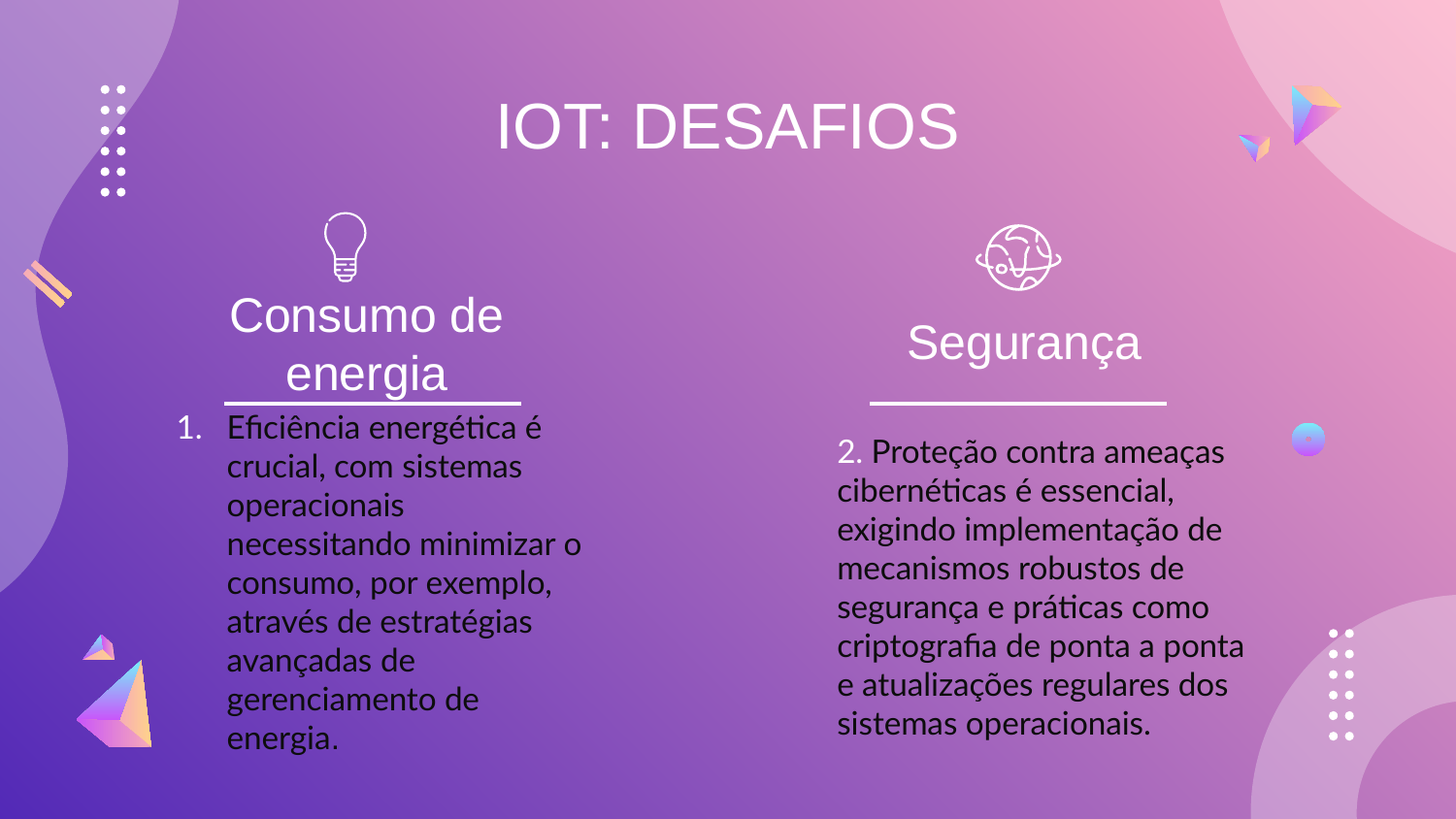

# IOT: DESAFIOS

Segurança
Consumo de energia

Eficiência energética é crucial, com sistemas operacionais necessitando minimizar o consumo, por exemplo, através de estratégias avançadas de gerenciamento de energia.
2. Proteção contra ameaças cibernéticas é essencial, exigindo implementação de mecanismos robustos de segurança e práticas como criptografia de ponta a ponta e atualizações regulares dos sistemas operacionais.